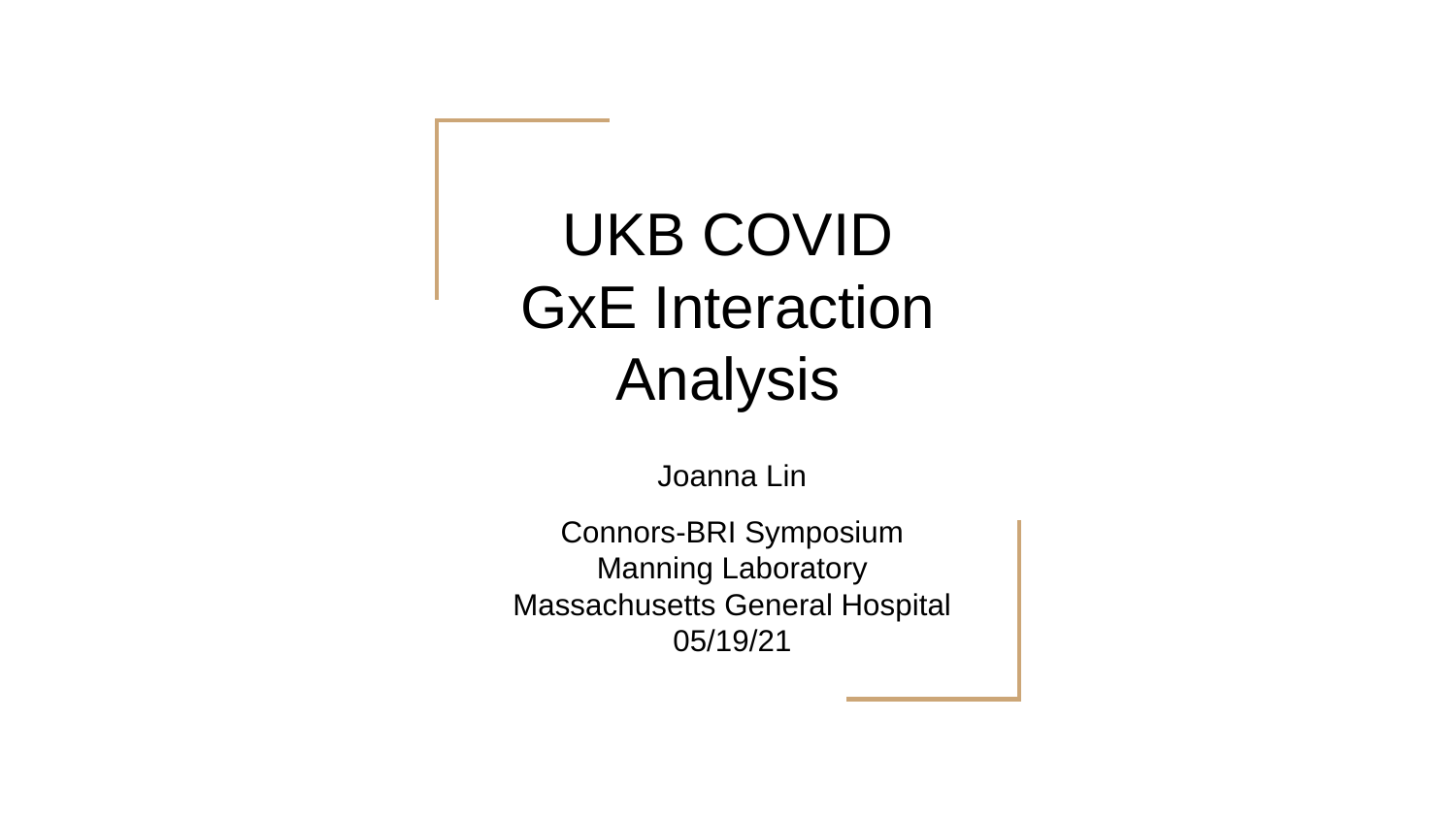

# UKB COVID
GxE Interaction
Analysis
Joanna Lin
Connors-BRI Symposium
Manning Laboratory Massachusetts General Hospital
05/19/21